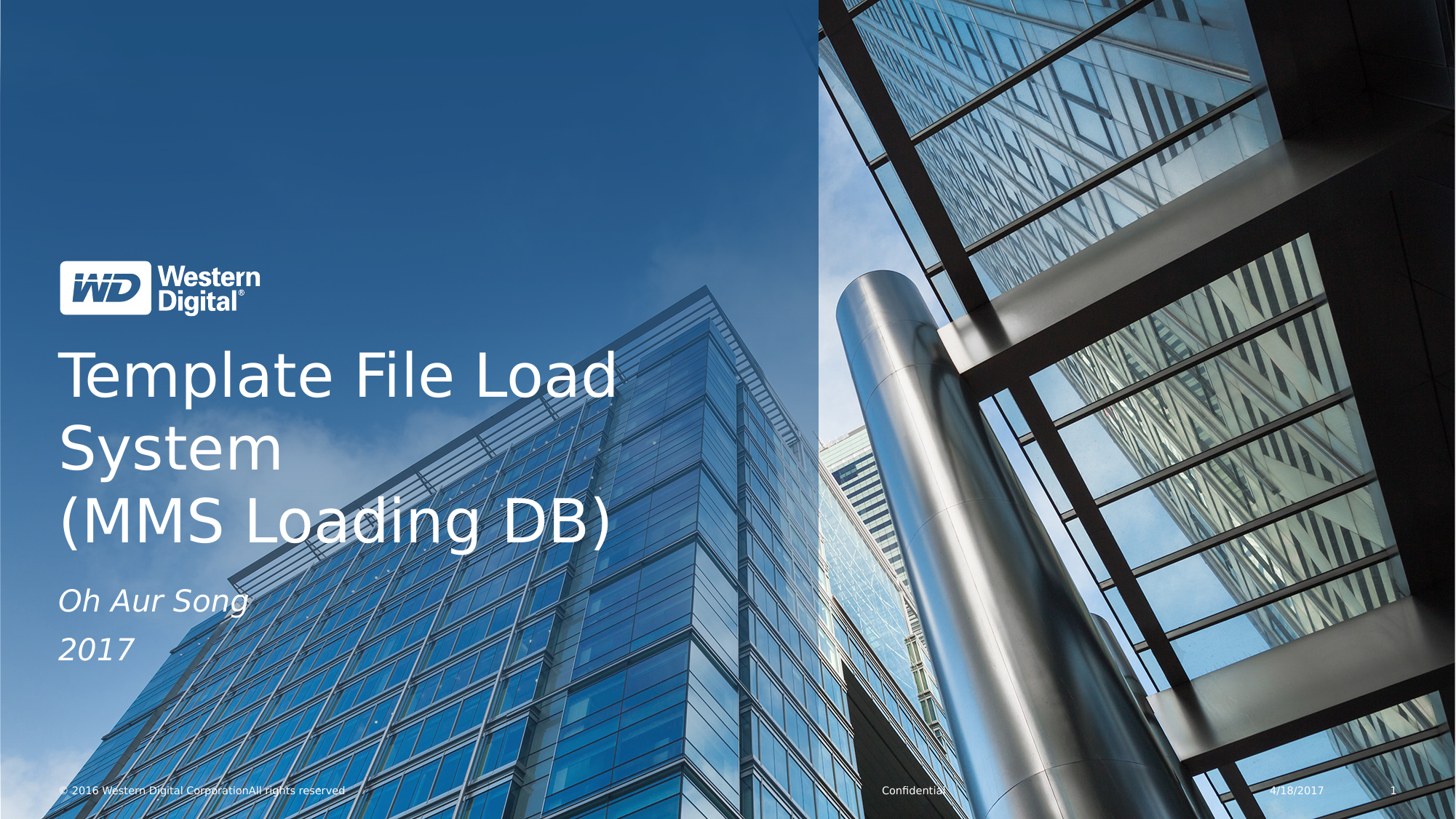

# Template File Load System (MMS Loading DB)
Oh Aur Song
2017
© 2016 Western Digital Corporation	All rights reserved
4/18/2017
1